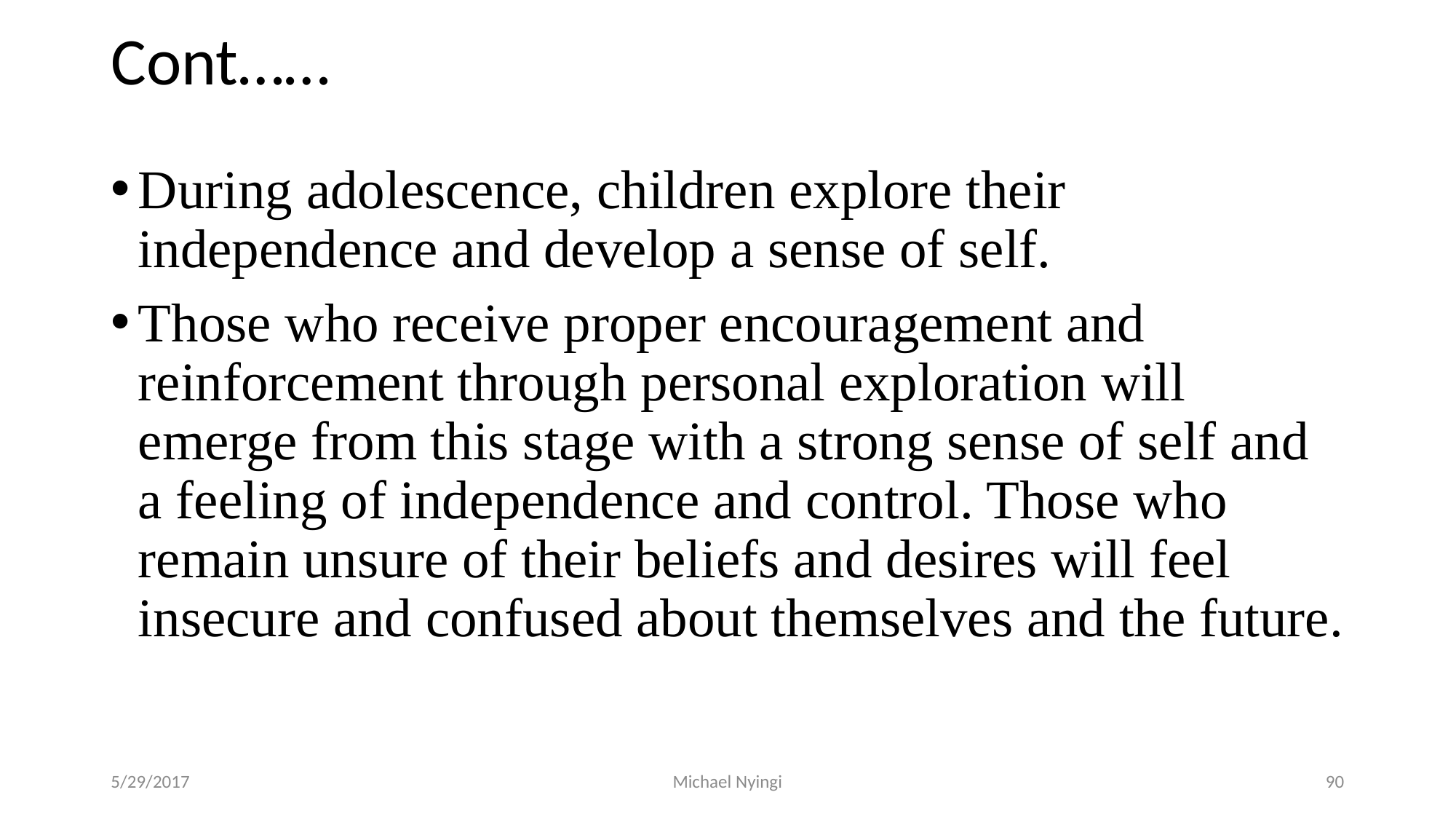

# Cont……
During adolescence, children explore their independence and develop a sense of self.
Those who receive proper encouragement and reinforcement through personal exploration will emerge from this stage with a strong sense of self and a feeling of independence and control. Those who remain unsure of their beliefs and desires will feel insecure and confused about themselves and the future.

5/29/2017
Michael Nyingi
90